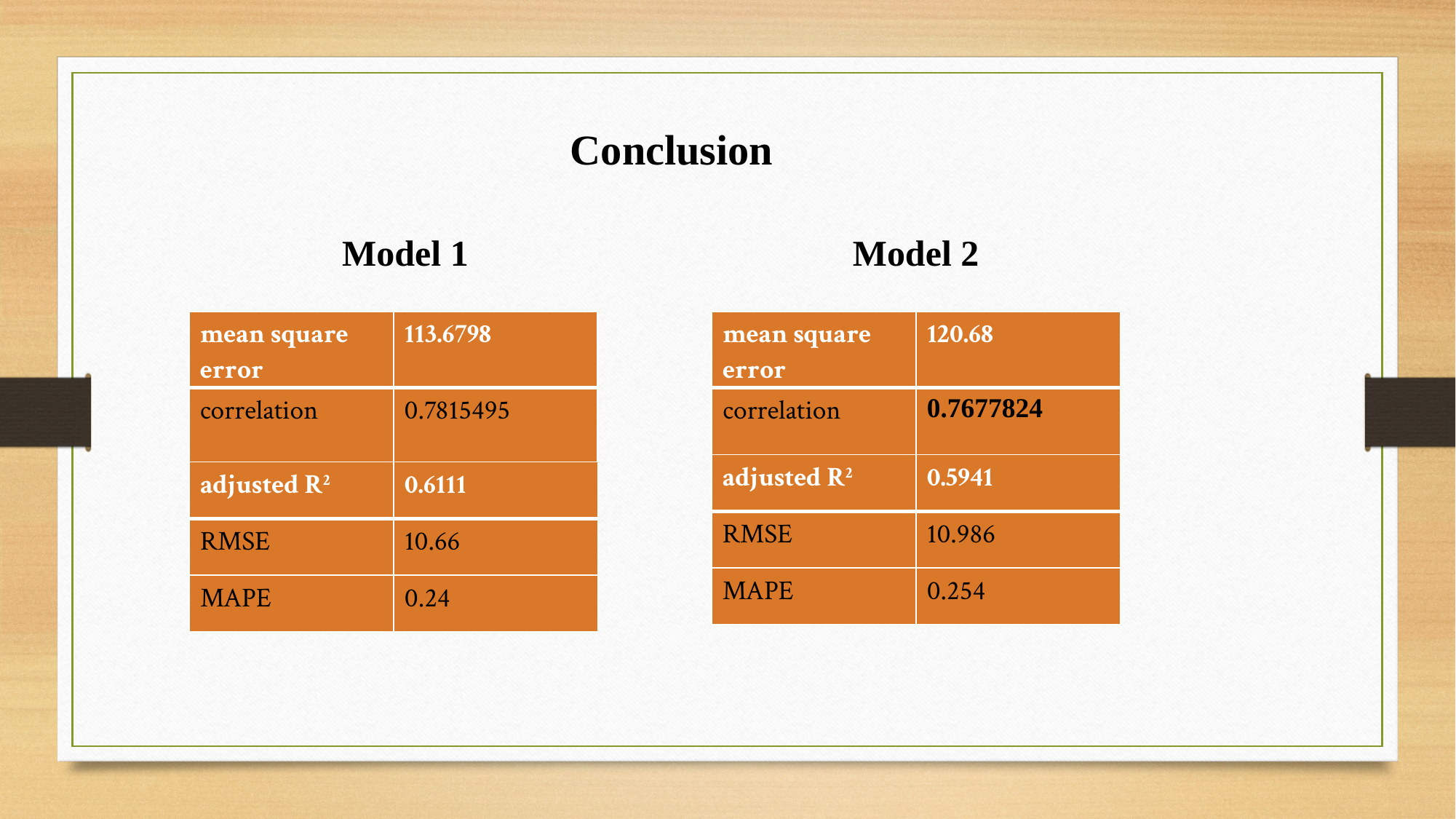

Conclusion
Model 1
Model 2
| mean square error | 113.6798 |
| --- | --- |
| correlation | 0.7815495 |
| mean square error | 120.68 |
| --- | --- |
| correlation | 0.7677824 |
| adjusted R2 | 0.5941 |
| --- | --- |
| RMSE | 10.986 |
| MAPE | 0.254 |
| adjusted R2 | 0.6111 |
| --- | --- |
| RMSE | 10.66 |
| MAPE | 0.24 |